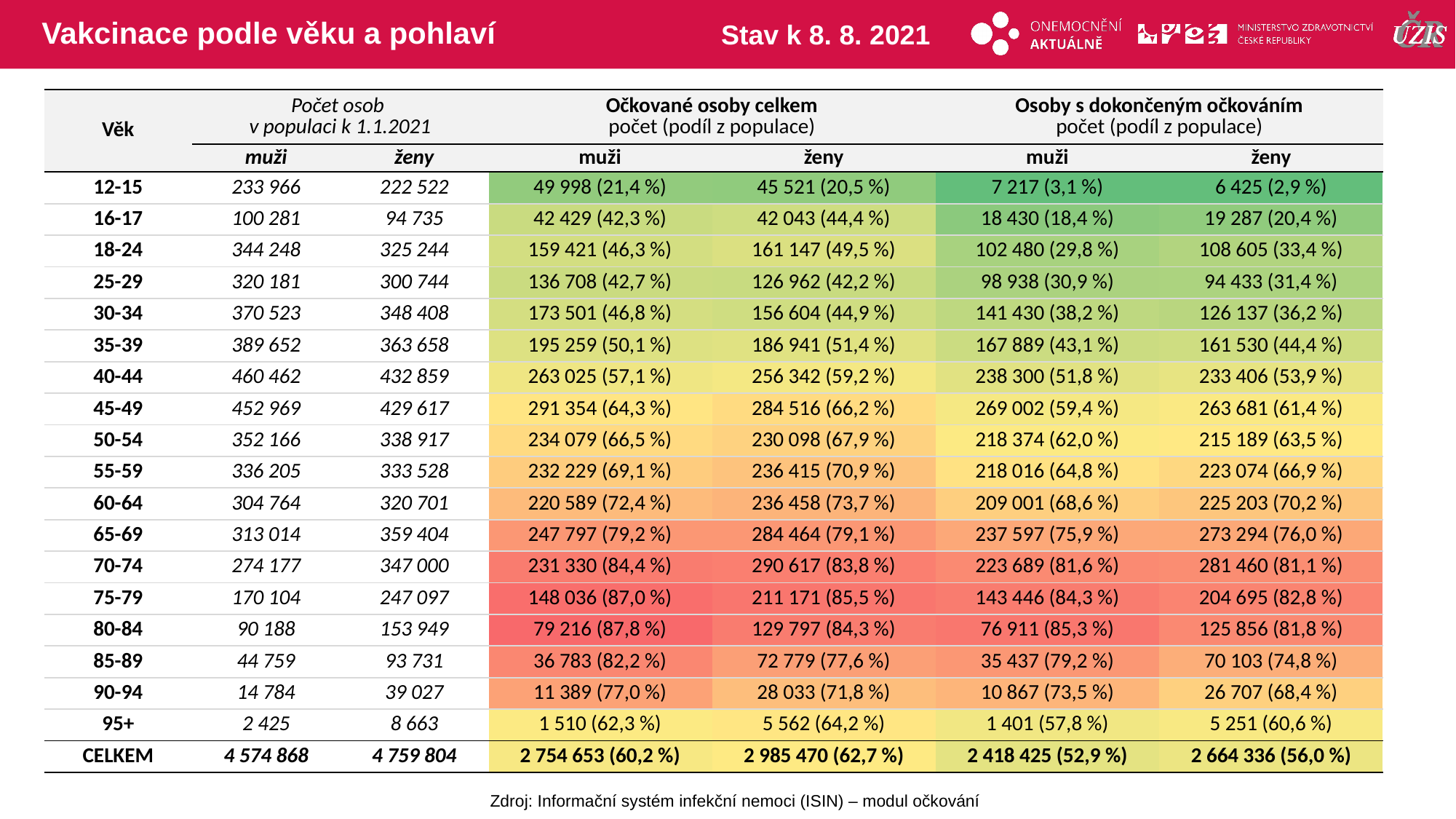

# Vakcinace podle věku a pohlaví
Stav k 8. 8. 2021
| Věk | Počet osob v populaci k 1.1.2021 |  | Očkované osoby celkem počet (podíl z populace) |  | Osoby s dokončeným očkováním počet (podíl z populace) |  |
| --- | --- | --- | --- | --- | --- | --- |
|  | muži | ženy | muži | ženy | muži | ženy |
| 12-15 | 233 966 | 222 522 | 49 998 (21,4 %) | 45 521 (20,5 %) | 7 217 (3,1 %) | 6 425 (2,9 %) |
| 16-17 | 100 281 | 94 735 | 42 429 (42,3 %) | 42 043 (44,4 %) | 18 430 (18,4 %) | 19 287 (20,4 %) |
| 18-24 | 344 248 | 325 244 | 159 421 (46,3 %) | 161 147 (49,5 %) | 102 480 (29,8 %) | 108 605 (33,4 %) |
| 25-29 | 320 181 | 300 744 | 136 708 (42,7 %) | 126 962 (42,2 %) | 98 938 (30,9 %) | 94 433 (31,4 %) |
| 30-34 | 370 523 | 348 408 | 173 501 (46,8 %) | 156 604 (44,9 %) | 141 430 (38,2 %) | 126 137 (36,2 %) |
| 35-39 | 389 652 | 363 658 | 195 259 (50,1 %) | 186 941 (51,4 %) | 167 889 (43,1 %) | 161 530 (44,4 %) |
| 40-44 | 460 462 | 432 859 | 263 025 (57,1 %) | 256 342 (59,2 %) | 238 300 (51,8 %) | 233 406 (53,9 %) |
| 45-49 | 452 969 | 429 617 | 291 354 (64,3 %) | 284 516 (66,2 %) | 269 002 (59,4 %) | 263 681 (61,4 %) |
| 50-54 | 352 166 | 338 917 | 234 079 (66,5 %) | 230 098 (67,9 %) | 218 374 (62,0 %) | 215 189 (63,5 %) |
| 55-59 | 336 205 | 333 528 | 232 229 (69,1 %) | 236 415 (70,9 %) | 218 016 (64,8 %) | 223 074 (66,9 %) |
| 60-64 | 304 764 | 320 701 | 220 589 (72,4 %) | 236 458 (73,7 %) | 209 001 (68,6 %) | 225 203 (70,2 %) |
| 65-69 | 313 014 | 359 404 | 247 797 (79,2 %) | 284 464 (79,1 %) | 237 597 (75,9 %) | 273 294 (76,0 %) |
| 70-74 | 274 177 | 347 000 | 231 330 (84,4 %) | 290 617 (83,8 %) | 223 689 (81,6 %) | 281 460 (81,1 %) |
| 75-79 | 170 104 | 247 097 | 148 036 (87,0 %) | 211 171 (85,5 %) | 143 446 (84,3 %) | 204 695 (82,8 %) |
| 80-84 | 90 188 | 153 949 | 79 216 (87,8 %) | 129 797 (84,3 %) | 76 911 (85,3 %) | 125 856 (81,8 %) |
| 85-89 | 44 759 | 93 731 | 36 783 (82,2 %) | 72 779 (77,6 %) | 35 437 (79,2 %) | 70 103 (74,8 %) |
| 90-94 | 14 784 | 39 027 | 11 389 (77,0 %) | 28 033 (71,8 %) | 10 867 (73,5 %) | 26 707 (68,4 %) |
| 95+ | 2 425 | 8 663 | 1 510 (62,3 %) | 5 562 (64,2 %) | 1 401 (57,8 %) | 5 251 (60,6 %) |
| CELKEM | 4 574 868 | 4 759 804 | 2 754 653 (60,2 %) | 2 985 470 (62,7 %) | 2 418 425 (52,9 %) | 2 664 336 (56,0 %) |
|  |  |  |  |
| --- | --- | --- | --- |
|  |  |  |  |
|  |  |  |  |
|  |  |  |  |
|  |  |  |  |
|  |  |  |  |
|  |  |  |  |
|  |  |  |  |
|  |  |  |  |
|  |  |  |  |
|  |  |  |  |
|  |  |  |  |
|  |  |  |  |
|  |  |  |  |
|  |  |  |  |
|  |  |  |  |
|  |  |  |  |
|  |  |  |  |
|  |  |  |  |
Zdroj: Informační systém infekční nemoci (ISIN) – modul očkování